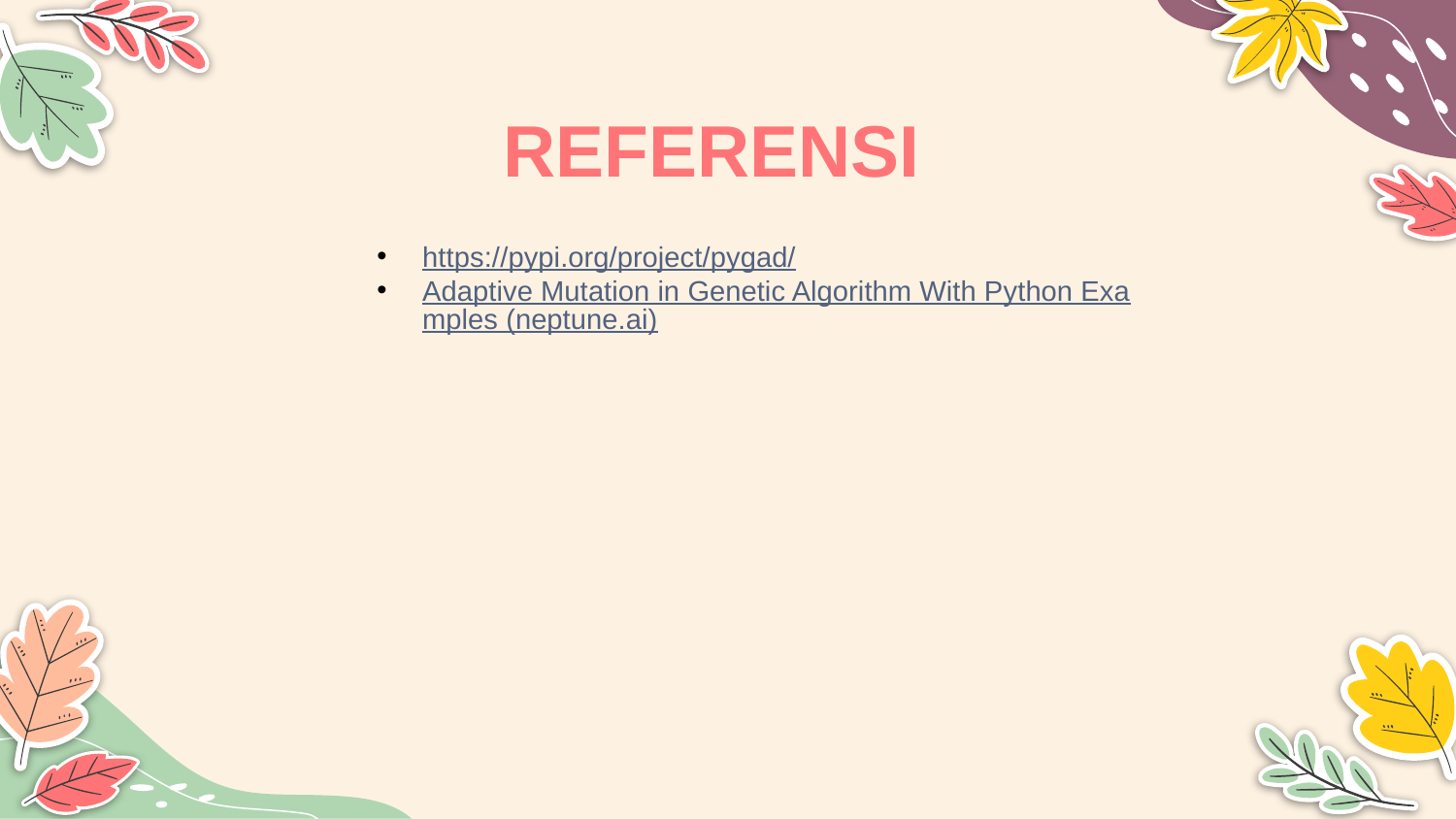

# REFERENSI

https://pypi.org/project/pygad/
Adaptive Mutation in Genetic Algorithm With Python Examples (neptune.ai)